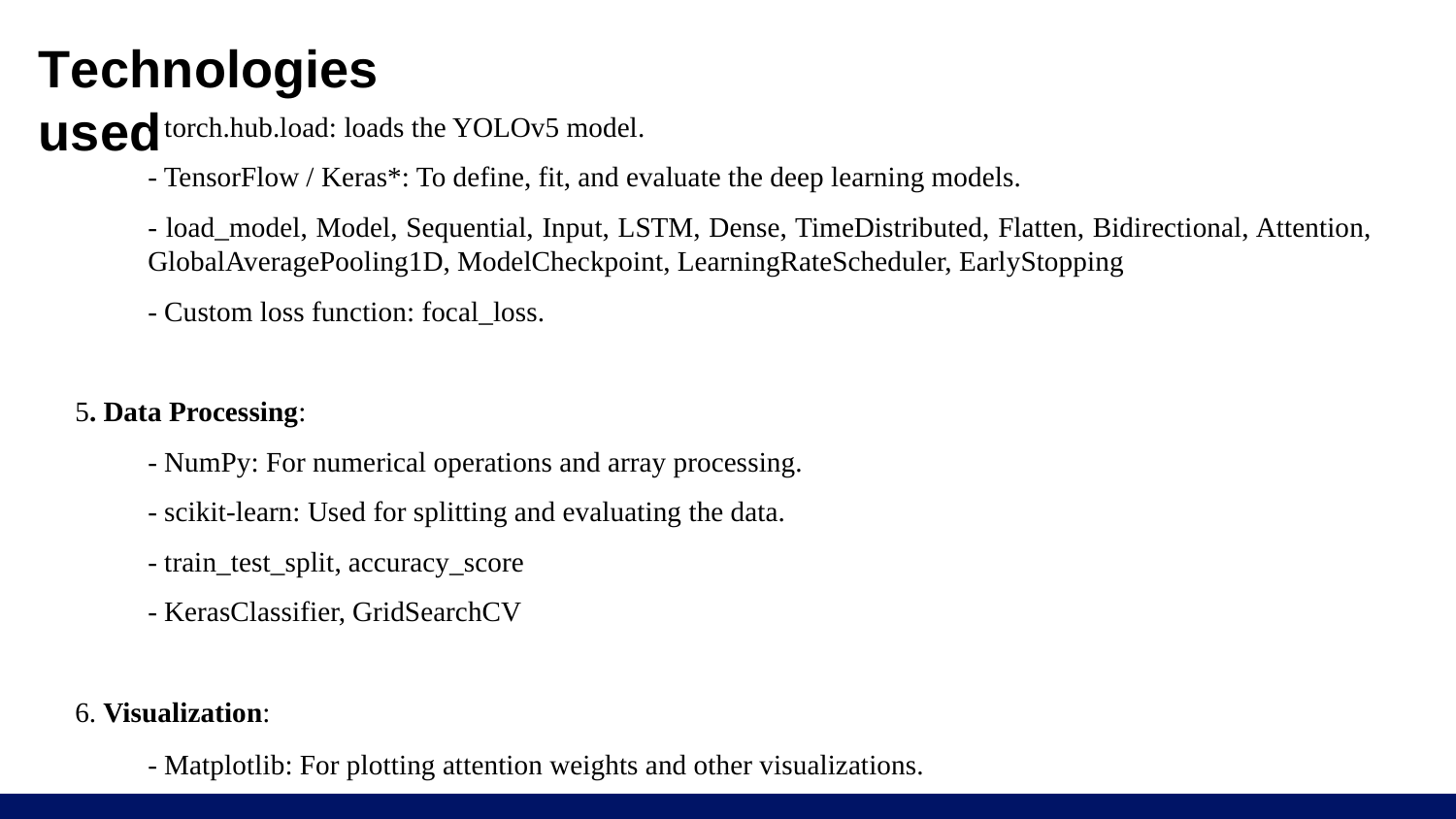

# Technologies used
- torch.hub.load: loads the YOLOv5 model.
- TensorFlow / Keras*: To define, fit, and evaluate the deep learning models.
- load_model, Model, Sequential, Input, LSTM, Dense, TimeDistributed, Flatten, Bidirectional, Attention,  GlobalAveragePooling1D, ModelCheckpoint, LearningRateScheduler, EarlyStopping
	- Custom loss function: focal_loss.

5. Data Processing:
- NumPy: For numerical operations and array processing.
- scikit-learn: Used for splitting and evaluating the data.
- train_test_split, accuracy_score
- KerasClassifier, GridSearchCV

6. Visualization:
	- Matplotlib: For plotting attention weights and other visualizations.

7. *Monitoring Progress*:
    - *tqdm*: Indicate progress bars across loops, for example, processing images.

8. *Object Detection*:
    - *YOLOv5*: Used for object detection.
        - Loads YOLO weights and detects objects in images.

9. *Save and Load Models:
- *TensorFlow/Keras*: The command to save the fitted model is simply model.save.

10. *Warning Systems*:
    - A user-defined class WarningSystem, through which one can raise visual, audio and haptic warnings.

Here is a high-level overview of how the above-mentioned technologies interact within this shared code:
 (*) *Data loading and processing*: Images are read by OpenCV, detections are processed by YOLOv5 in PyTorch and features by NumPy.
• Define and train deep learning models. This paper will define and train the model using TensorFlow/Keras.
• Parameter selection: GridSearchCV will be used from scikit-learn for Hyperparameter Tuning.
• Testing of the model: Models will be tested on test data, prediction—simulate real-time warning.
• Visualization: Attention mechanisms in the trained models will be visualized with Matplotlib.
• Model Storage and Saves results to Google Drive.

This, therefore, will be an end-to-end deep learning workflow; the inclusion of data preprocessing and model training, evaluation, and deployment aspects will all be in a single piece of code, featuring state-of-the-art machine learning and computer vision tools.